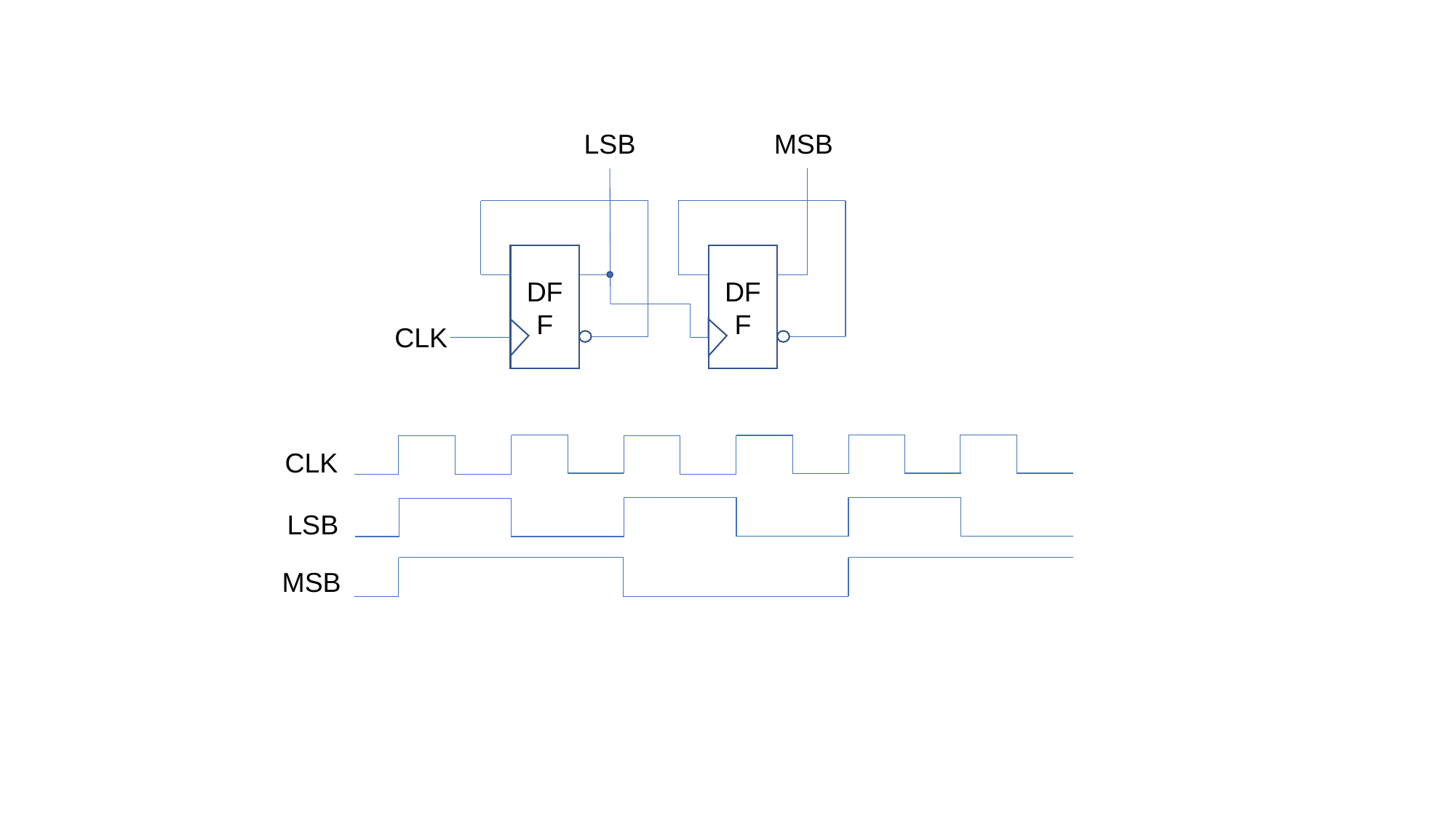

LSB
MSB
DFF
DFF

CLK

CLK
LSB
MSB